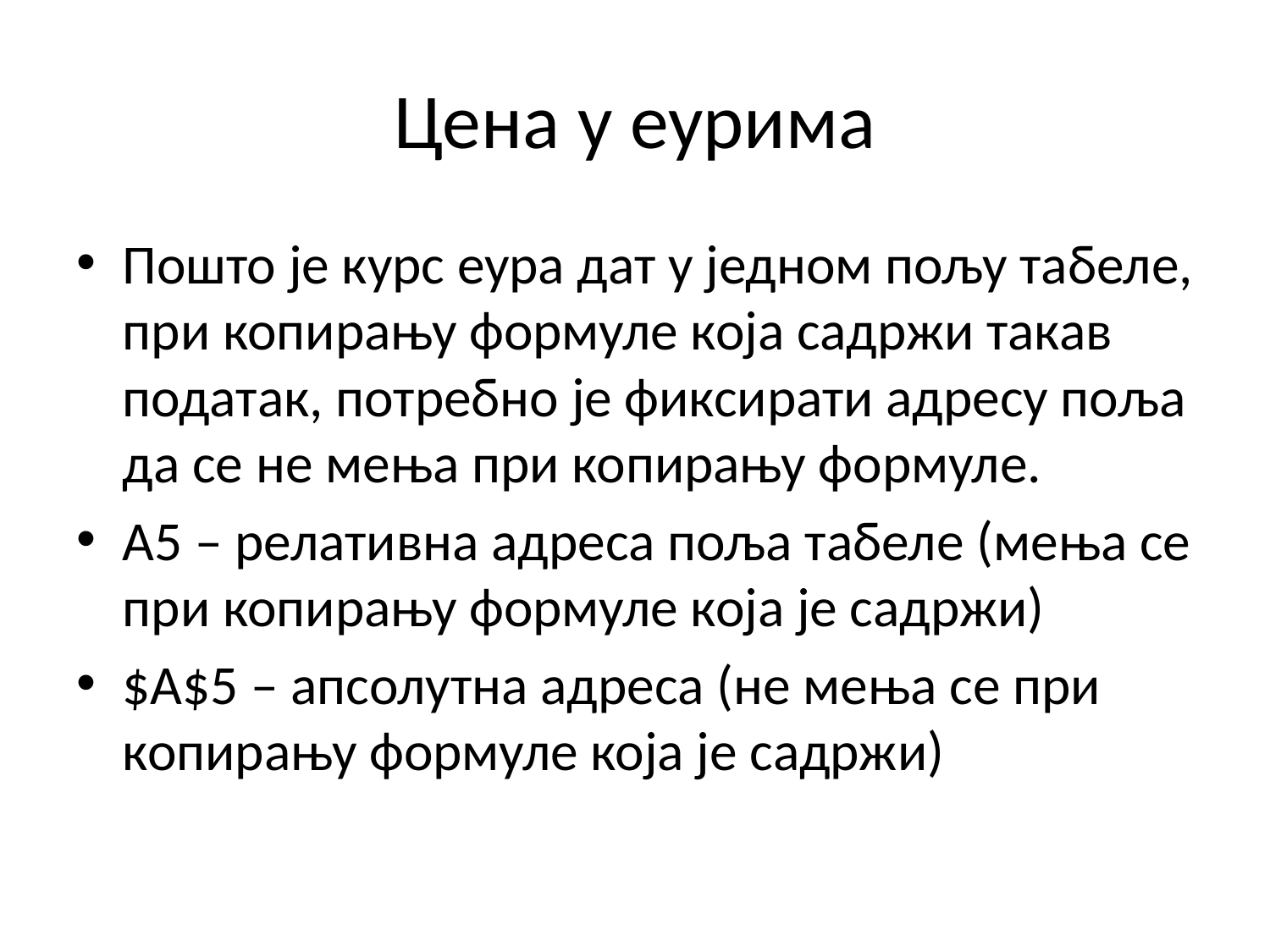

# Цена у еурима
Пошто је курс еура дат у једном пољу табеле, при копирању формуле која садржи такав податак, потребно је фиксирати адресу поља да се не мења при копирању формуле.
А5 – релативна адреса поља табеле (мења се при копирању формуле која је садржи)
$А$5 – апсолутна адреса (не мења се при копирању формуле која је садржи)